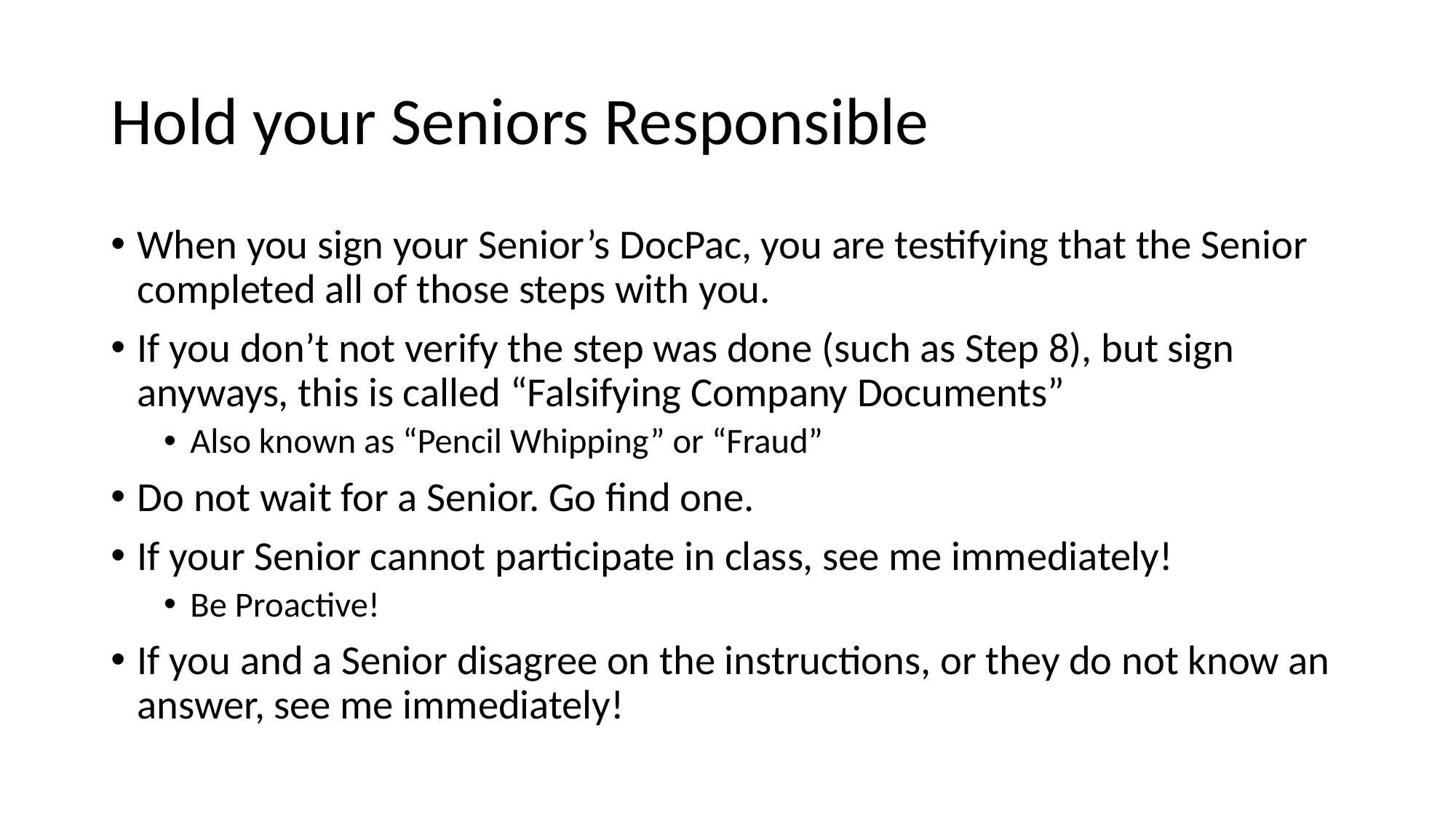

# Hold your Seniors Responsible
When you sign your Senior’s DocPac, you are testifying that the Senior completed all of those steps with you.
If you don’t not verify the step was done (such as Step 8), but sign anyways, this is called “Falsifying Company Documents”
Also known as “Pencil Whipping” or “Fraud”
Do not wait for a Senior. Go find one.
If your Senior cannot participate in class, see me immediately!
Be Proactive!
If you and a Senior disagree on the instructions, or they do not know an answer, see me immediately!